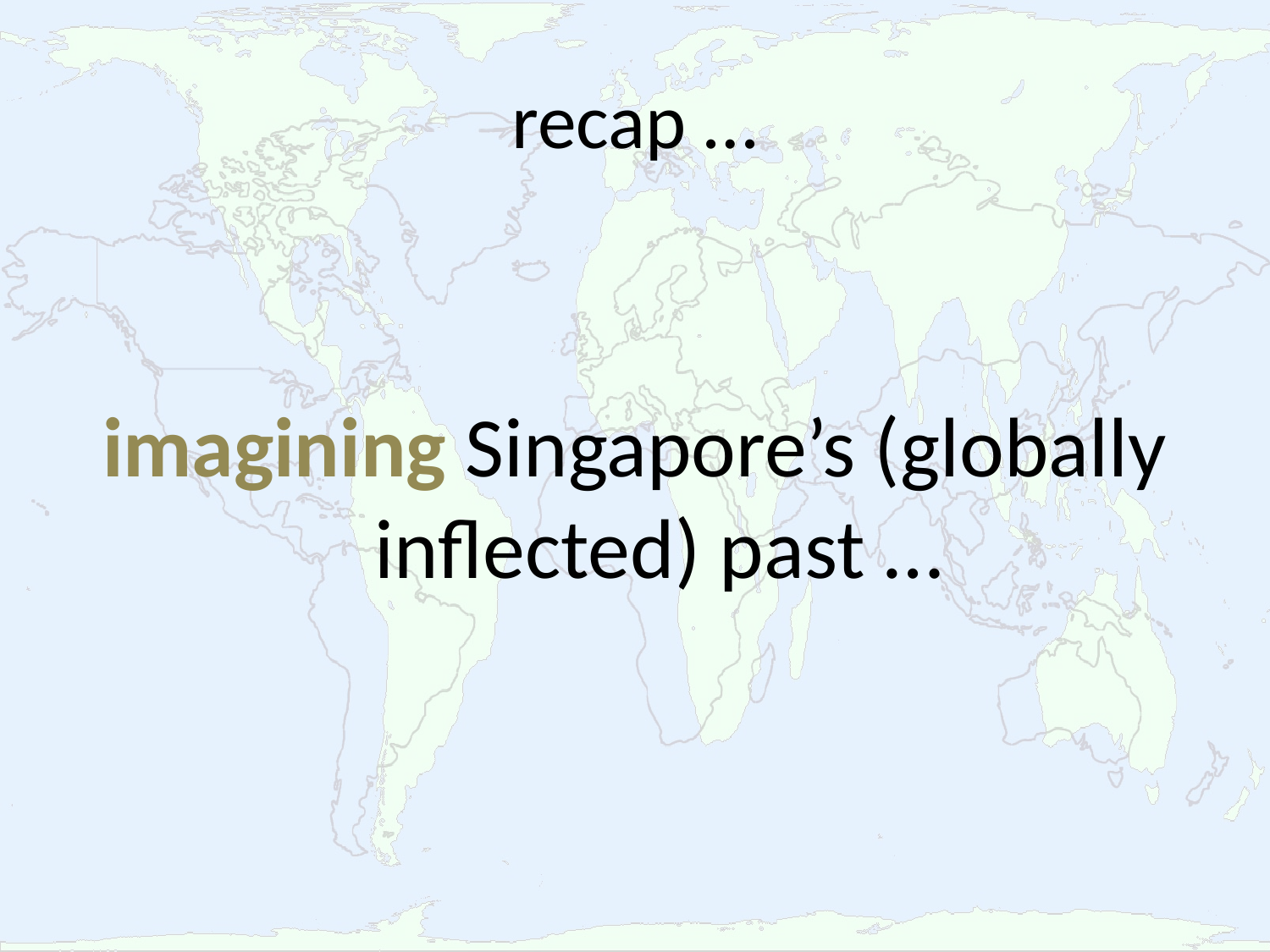

# recap …

imagining Singapore’s (globally inflected) past …